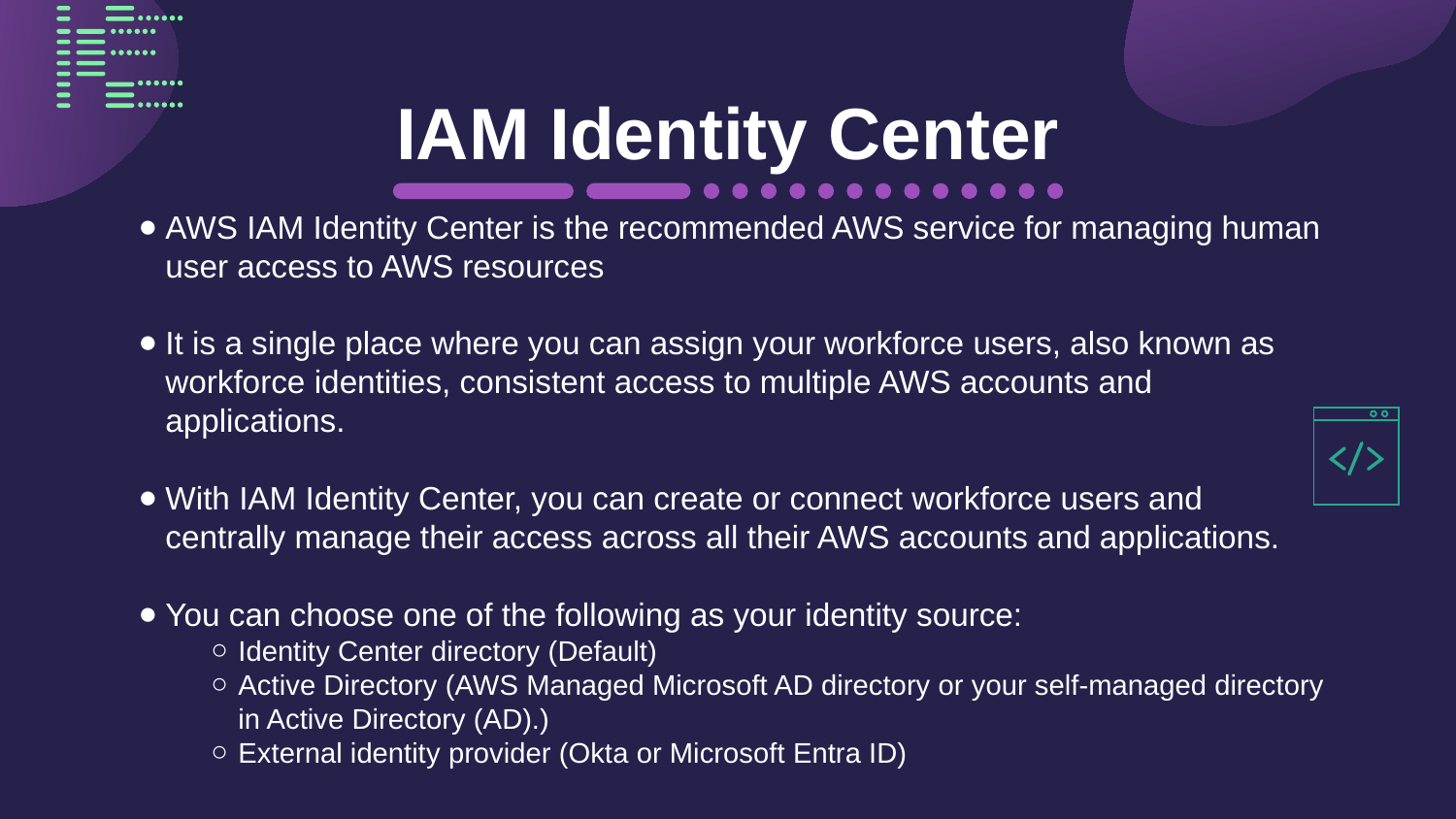

# IAM Identity Center

AWS IAM Identity Center is the recommended AWS service for managing human user access to AWS resources

It is a single place where you can assign your workforce users, also known as workforce identities, consistent access to multiple AWS accounts and applications.

With IAM Identity Center, you can create or connect workforce users and centrally manage their access across all their AWS accounts and applications.

You can choose one of the following as your identity source:
Identity Center directory (Default)
Active Directory (AWS Managed Microsoft AD directory or your self-managed directory in Active Directory (AD).)
External identity provider (Okta or Microsoft Entra ID)